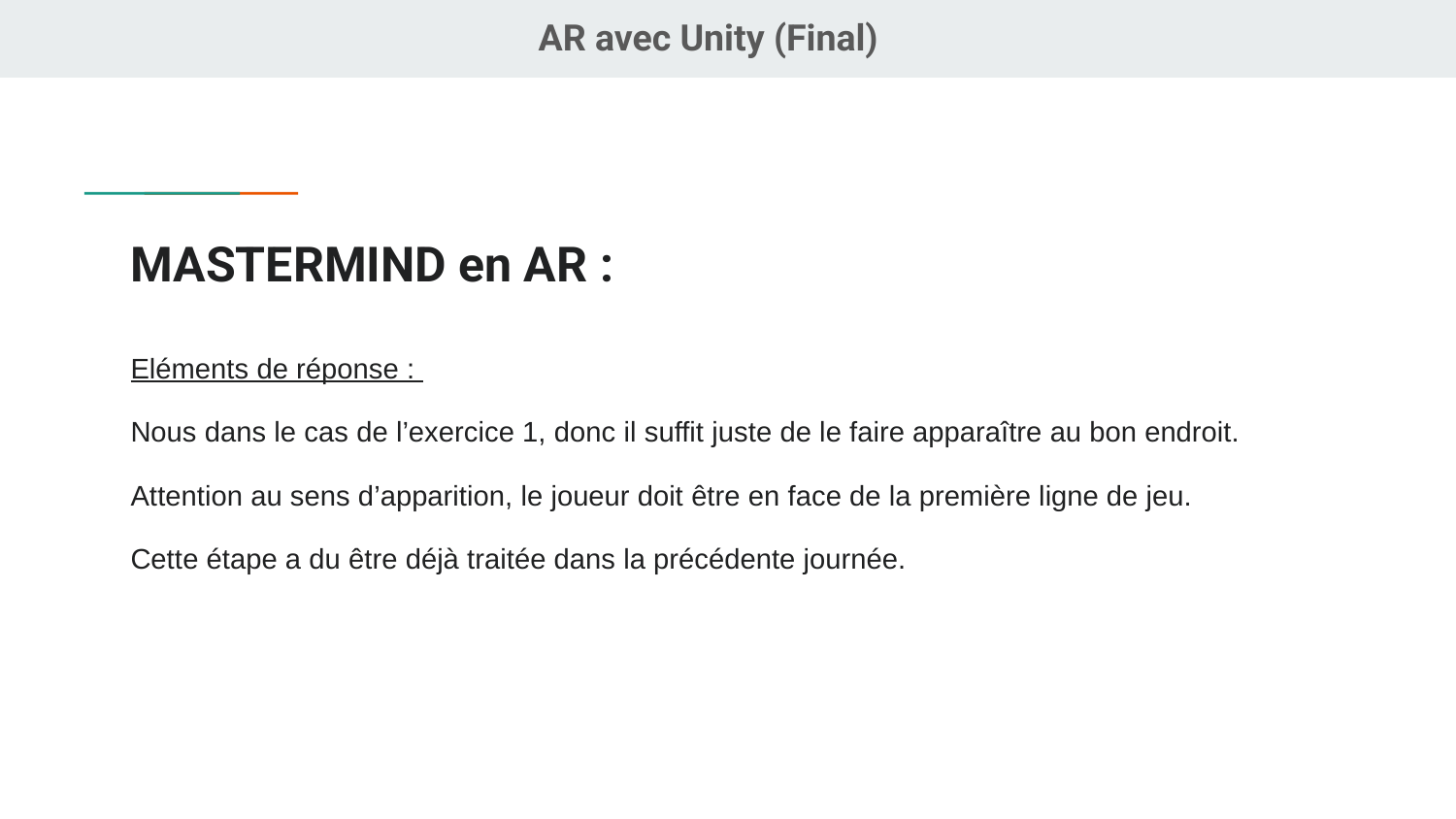

AR avec Unity (Final)
# MASTERMIND en AR :
Eléments de réponse :
Nous dans le cas de l’exercice 1, donc il suffit juste de le faire apparaître au bon endroit.
Attention au sens d’apparition, le joueur doit être en face de la première ligne de jeu.
Cette étape a du être déjà traitée dans la précédente journée.